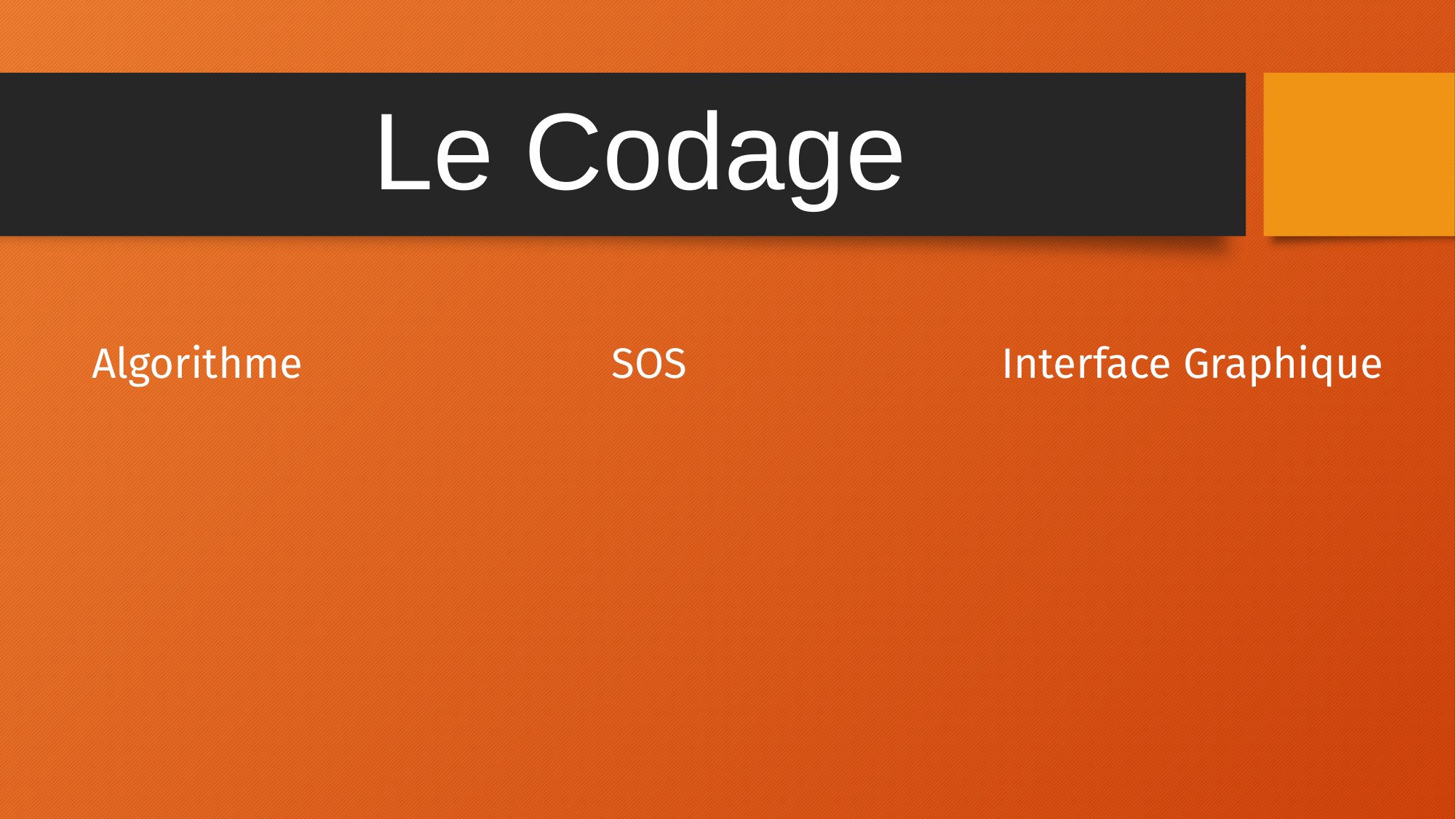

# Le Codage
Algorithme
SOS
Interface Graphique